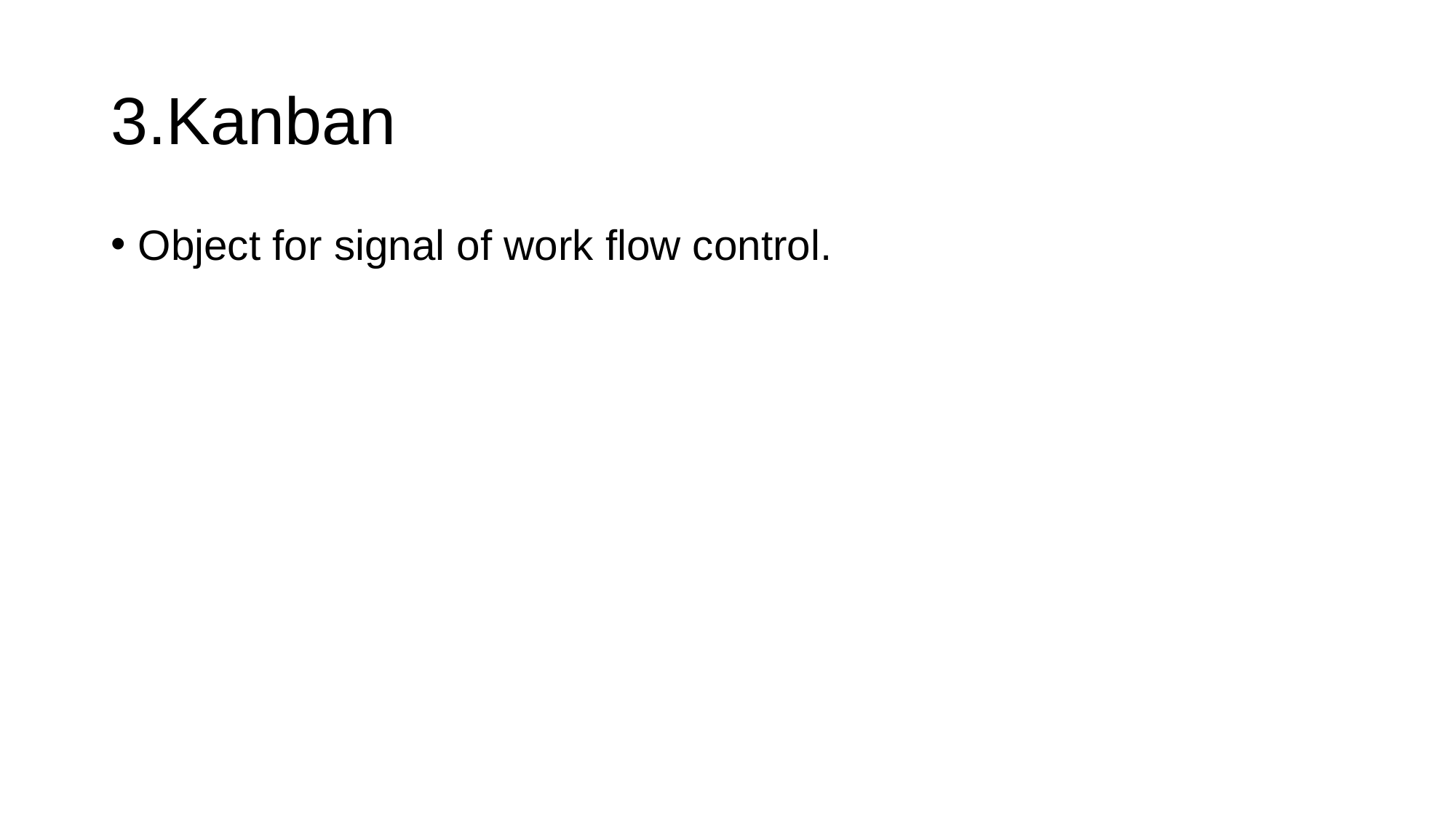

# 3.Kanban
Object for signal of work flow control.